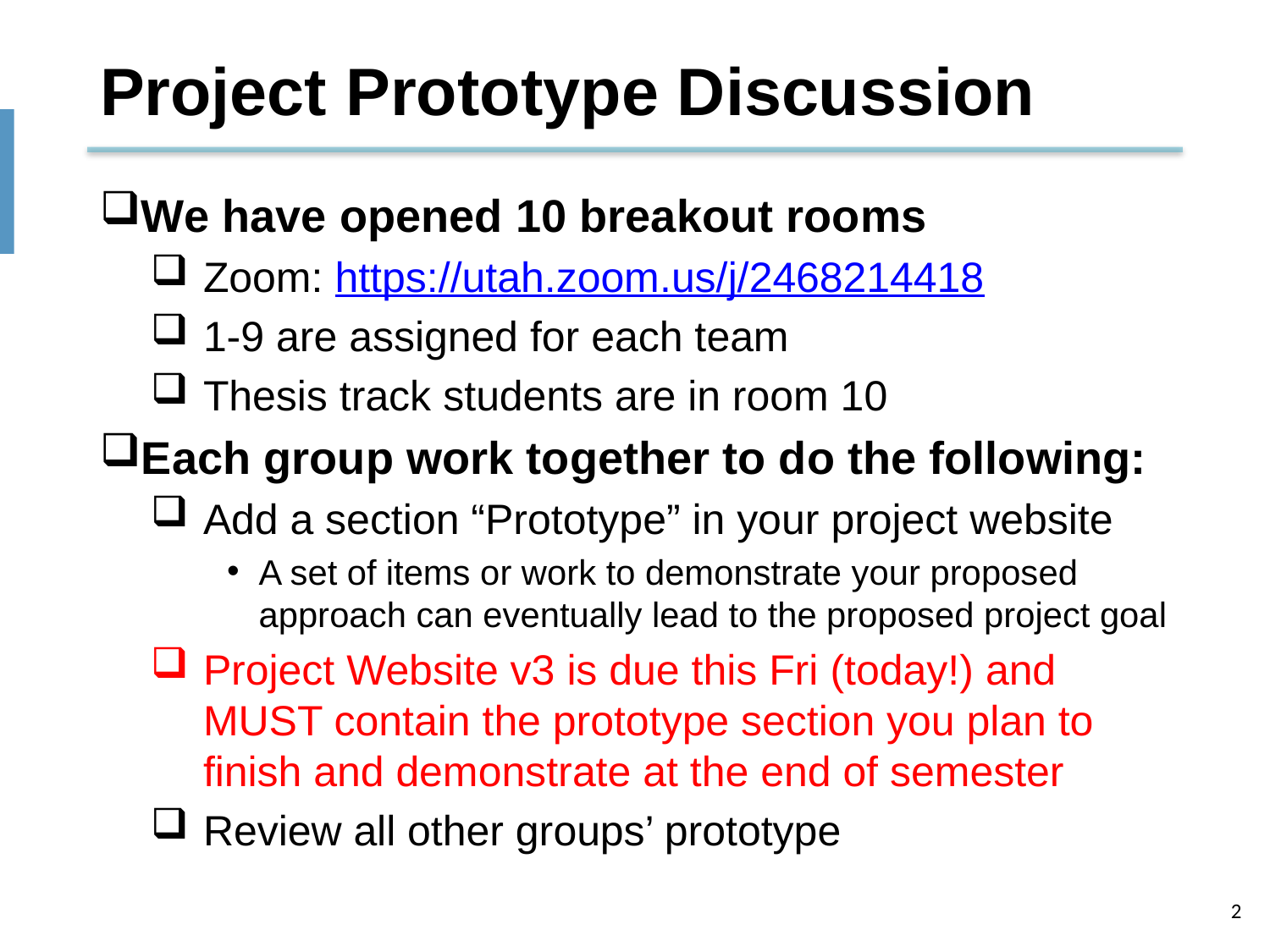

# Project Prototype Discussion
We have opened 10 breakout rooms
Zoom: https://utah.zoom.us/j/2468214418
1-9 are assigned for each team
Thesis track students are in room 10
Each group work together to do the following:
Add a section “Prototype” in your project website
A set of items or work to demonstrate your proposed approach can eventually lead to the proposed project goal
Project Website v3 is due this Fri (today!) and MUST contain the prototype section you plan to finish and demonstrate at the end of semester
Review all other groups’ prototype

2